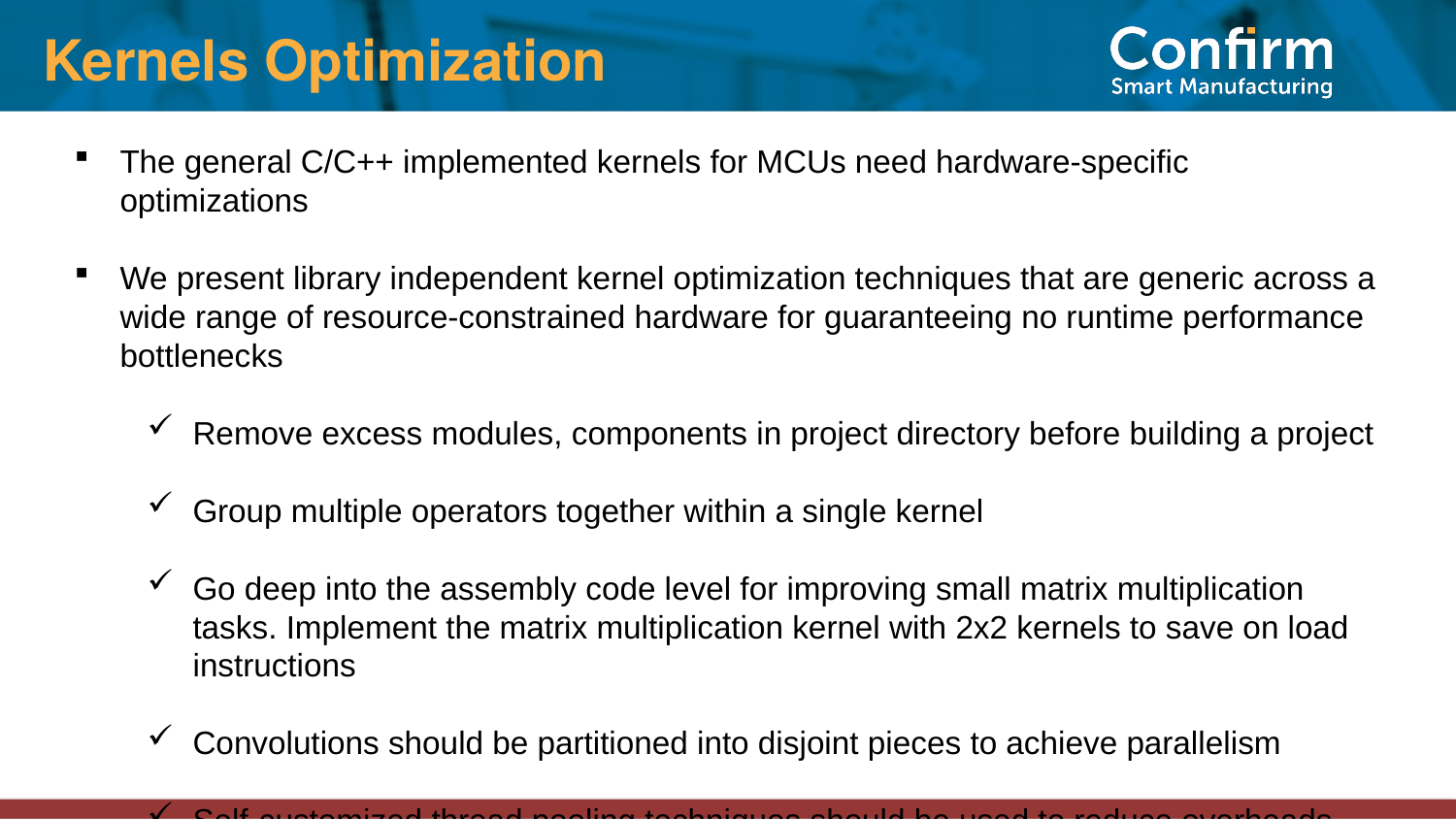

Kernels Optimization
The general C/C++ implemented kernels for MCUs need hardware-specific optimizations

We present library independent kernel optimization techniques that are generic across a wide range of resource-constrained hardware for guaranteeing no runtime performance bottlenecks

Remove excess modules, components in project directory before building a project

Group multiple operators together within a single kernel

Go deep into the assembly code level for improving small matrix multiplication tasks. Implement the matrix multiplication kernel with 2x2 kernels to save on load instructions

Convolutions should be partitioned into disjoint pieces to achieve parallelism

Self-customized thread pooling techniques should be used to reduce overheads while launching and suppressing threads to reduce performance jitters while adding threads